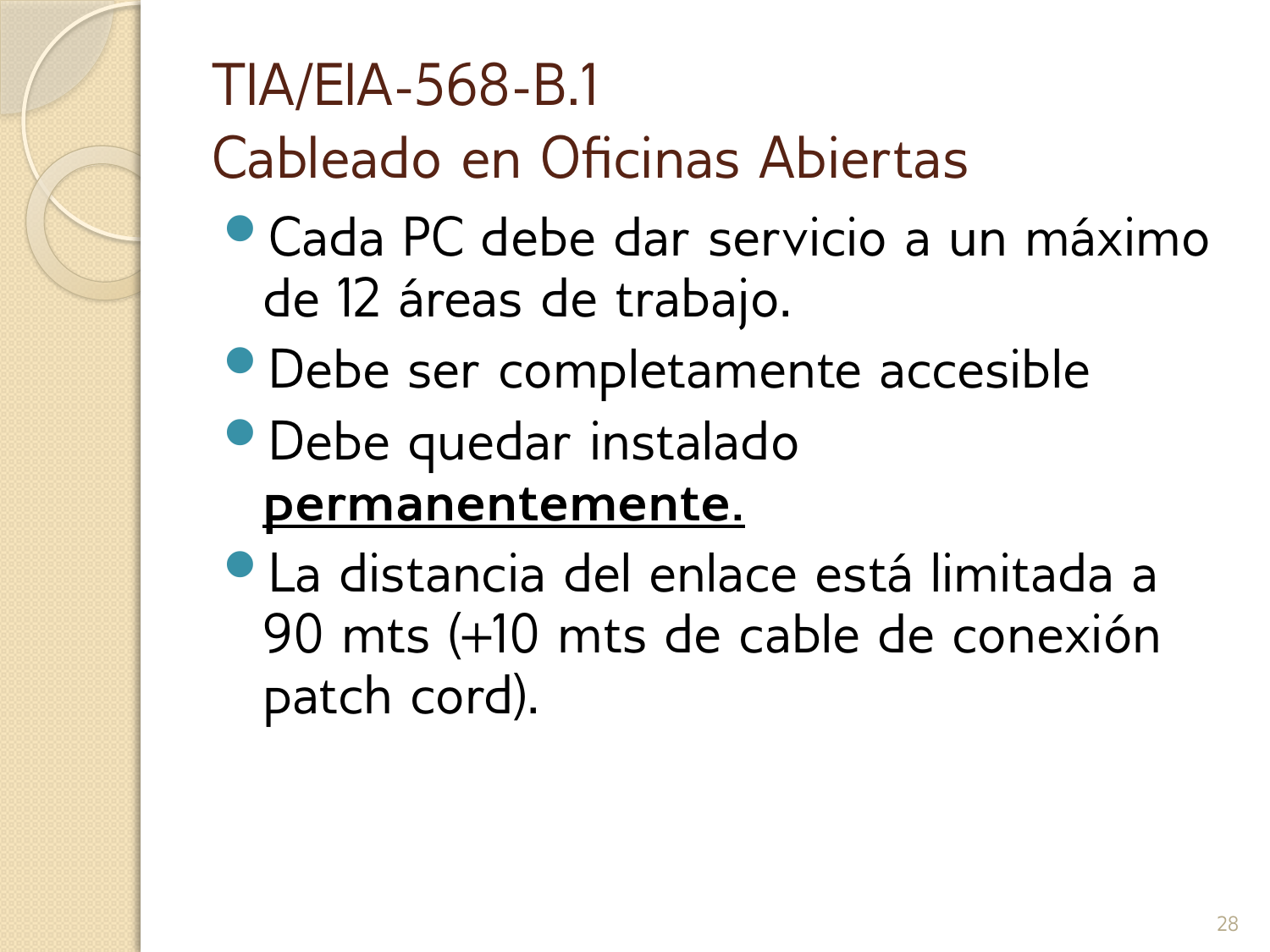

# TIA/EIA-568-B.1 Cableado en Oficinas Abiertas
Cada PC debe dar servicio a un máximo de 12 áreas de trabajo.
Debe ser completamente accesible
Debe quedar instalado permanentemente.
La distancia del enlace está limitada a 90 mts (+10 mts de cable de conexión patch cord).
28